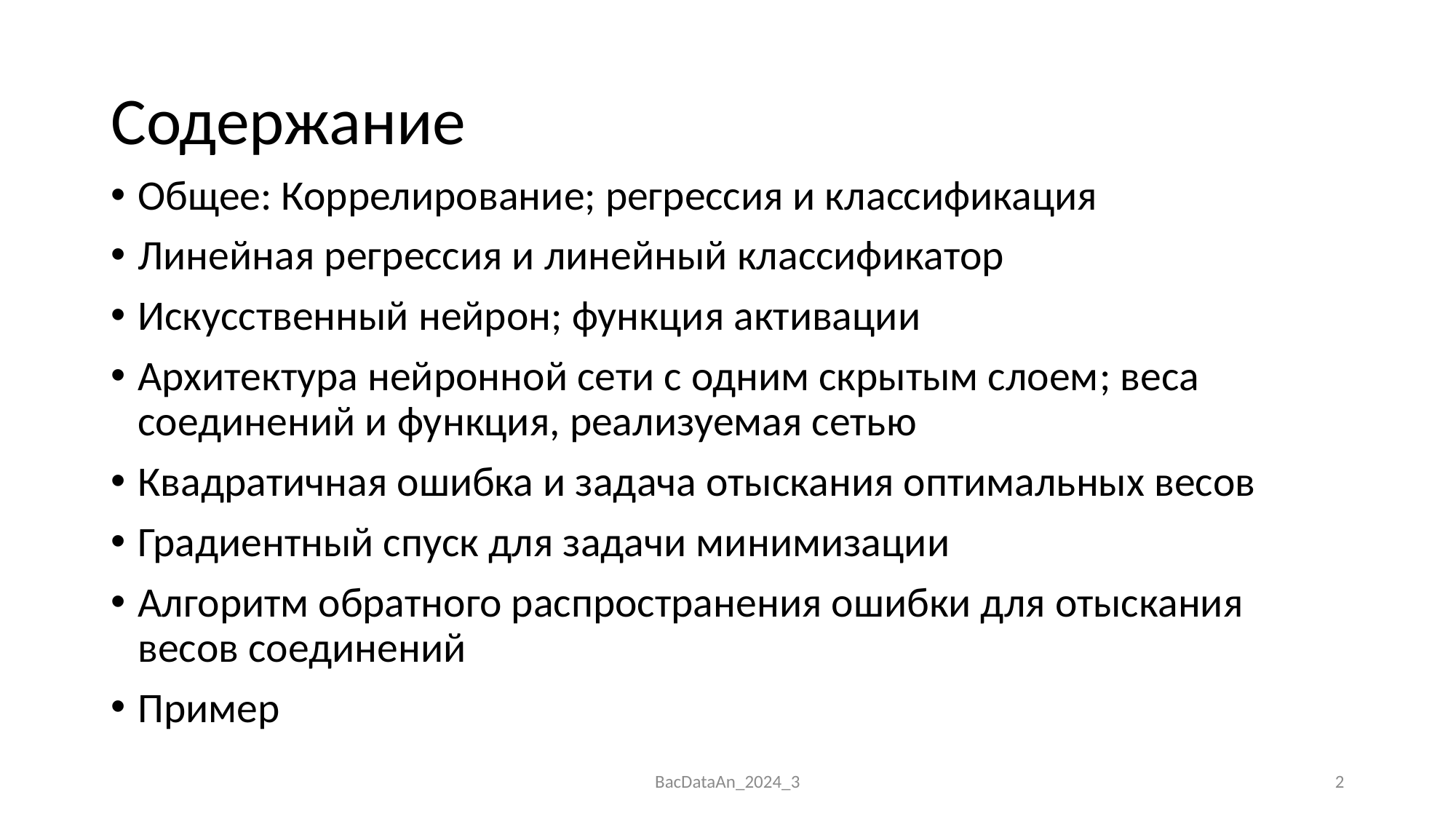

# Содержание
Общее: Коррелирование; регрессия и классификация
Линейная регрессия и линейный классификатор
Искусственный нейрон; функция активации
Архитектура нейронной сети с одним скрытым слоем; веса соединений и функция, реализуемая сетью
Квадратичная ошибка и задача отыскания оптимальных весов
Градиентный спуск для задачи минимизации
Алгоритм обратного распространения ошибки для отыскания весов соединений
Пример

BacDataAn_2024_3
2